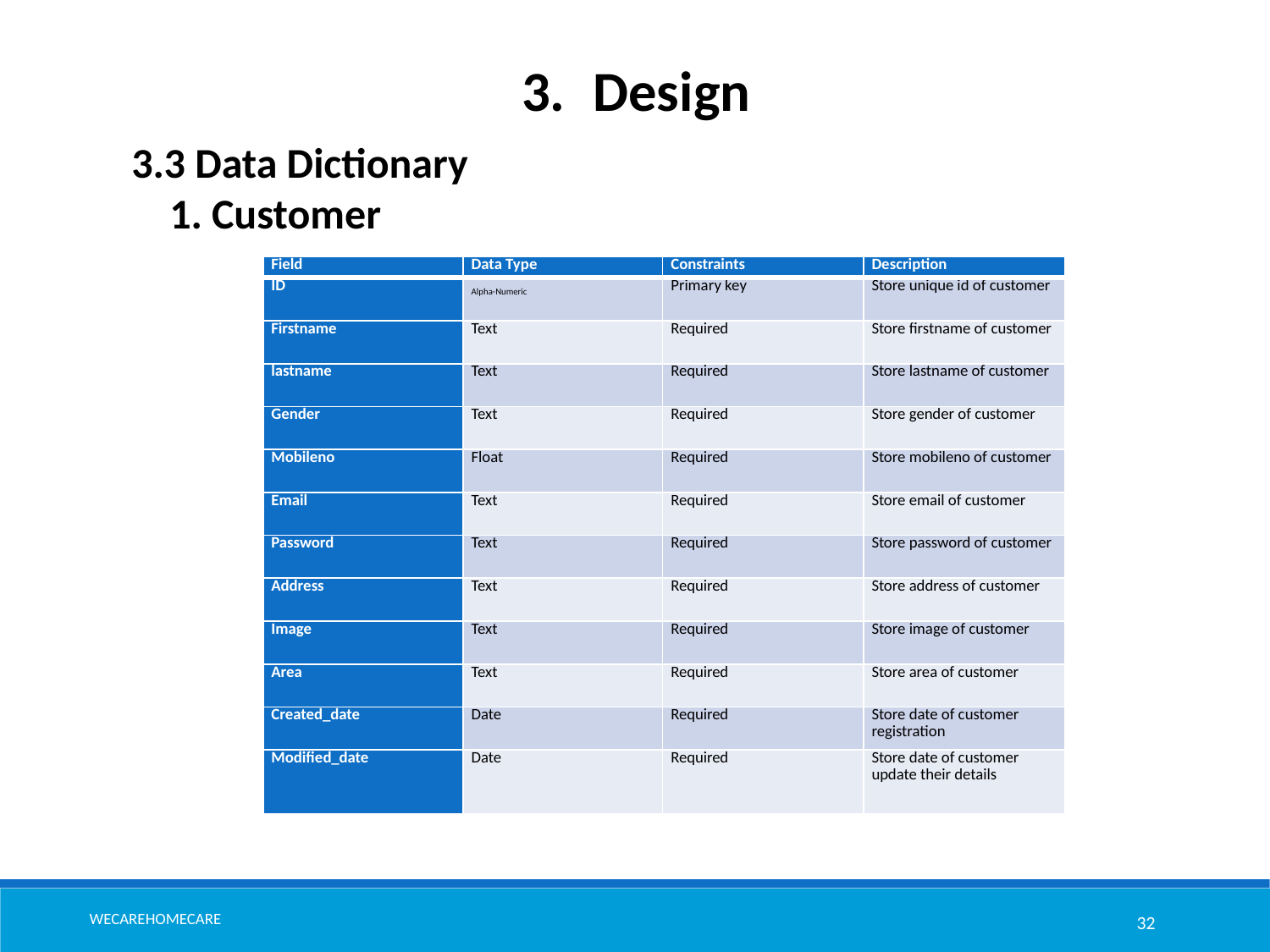

Design
   3.3 Data Dictionary
       1. Customer
| Field | Data Type | Constraints | Description |
| --- | --- | --- | --- |
| ID | Alpha-Numeric | Primary key | Store unique id of customer |
| Firstname | Text | Required | Store firstname of customer |
| lastname | Text | Required | Store lastname of customer |
| Gender | Text | Required | Store gender of customer |
| Mobileno | Float | Required | Store mobileno of customer |
| Email | Text | Required | Store email of customer |
| Password | Text | Required | Store password of customer |
| Address | Text | Required | Store address of customer |
| Image | Text | Required | Store image of customer |
| Area | Text | Required | Store area of customer |
| Created\_date | Date | Required | Store date of customer registration |
| Modified\_date | Date | Required | Store date of customer update their details |
Wecarehomecare
32